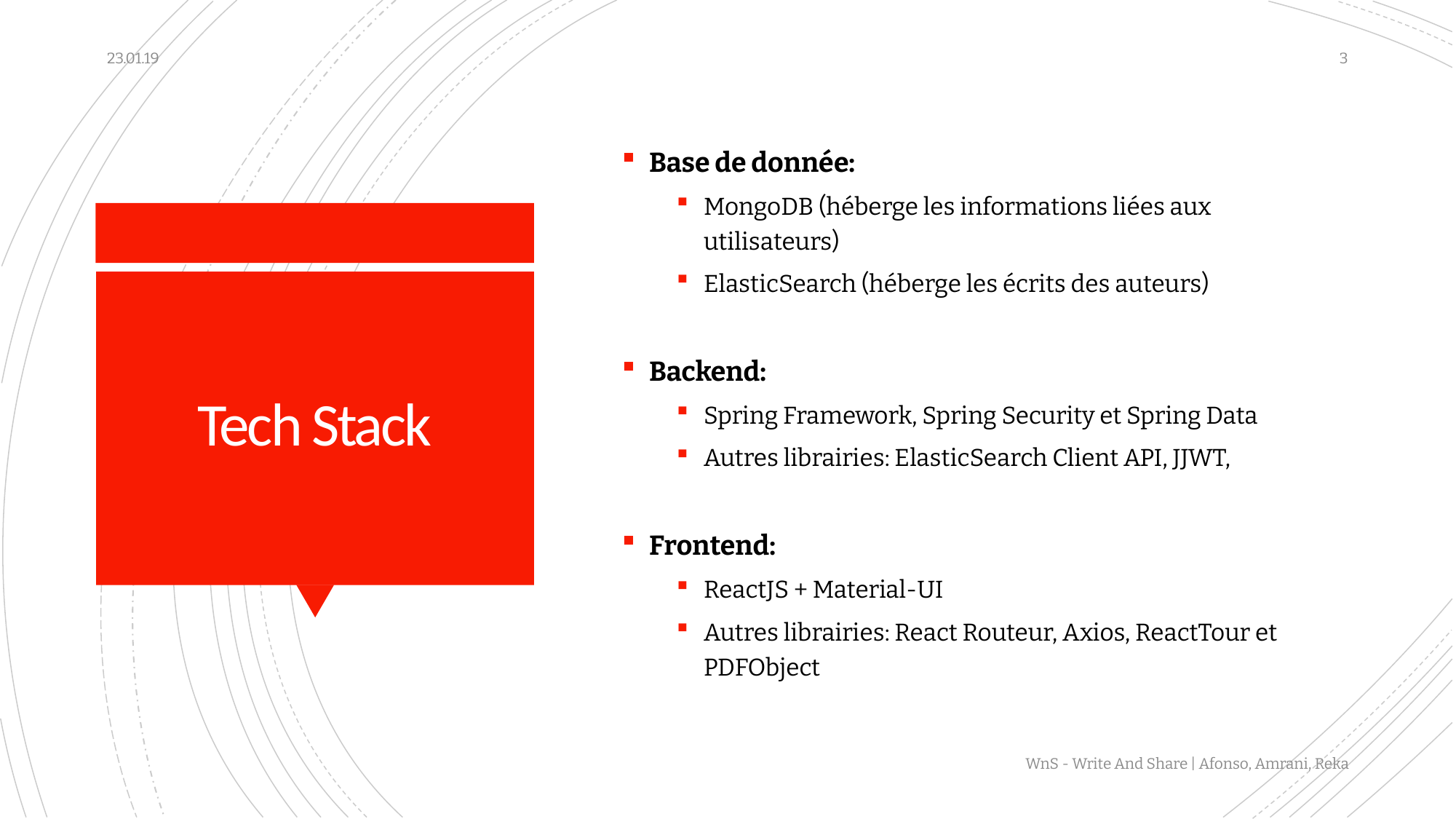

23.01.19
3
Base de donnée:
MongoDB (héberge les informations liées aux utilisateurs)
ElasticSearch (héberge les écrits des auteurs)
Backend:
Spring Framework, Spring Security et Spring Data
Autres librairies: ElasticSearch Client API, JJWT,
Frontend:
ReactJS + Material-UI
Autres librairies: React Routeur, Axios, ReactTour et PDFObject
# Tech Stack
WnS - Write And Share | Afonso, Amrani, Reka